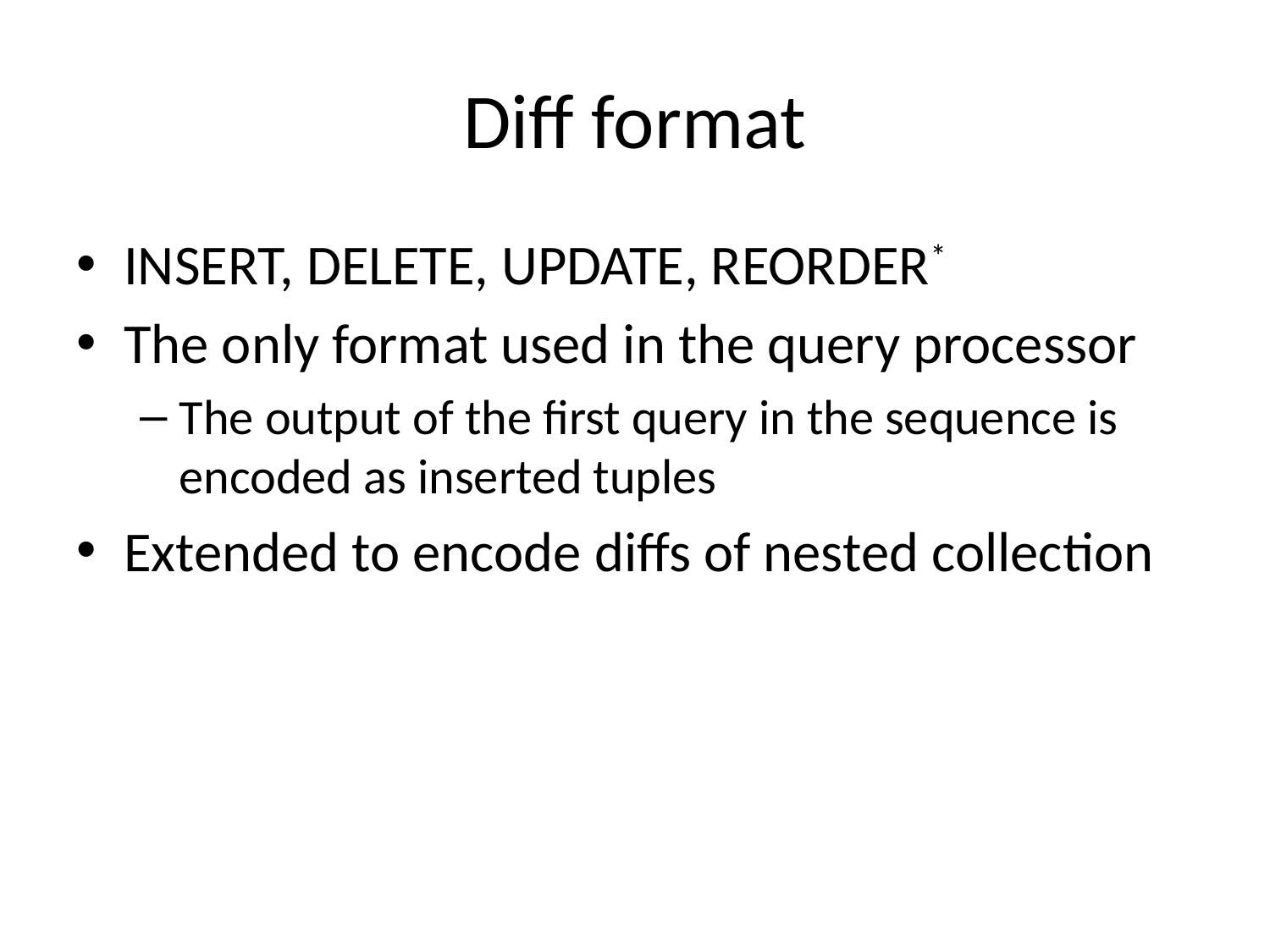

# Diff format
INSERT, DELETE, UPDATE, REORDER*
The only format used in the query processor
The output of the first query in the sequence is encoded as inserted tuples
Extended to encode diffs of nested collection